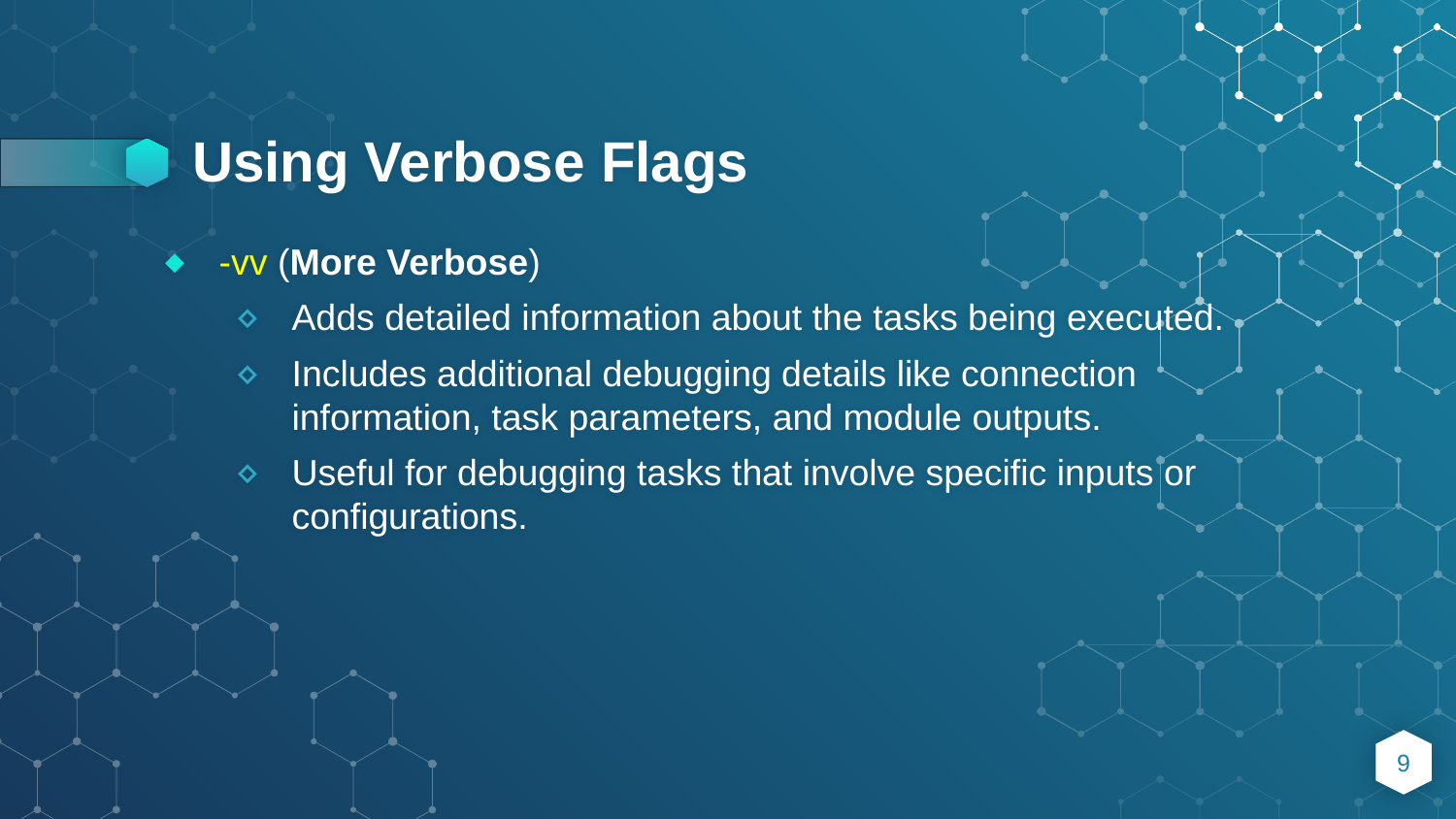

# Using Verbose Flags
-vv (More Verbose)
Adds detailed information about the tasks being executed.
Includes additional debugging details like connection information, task parameters, and module outputs.
Useful for debugging tasks that involve specific inputs or configurations.
9